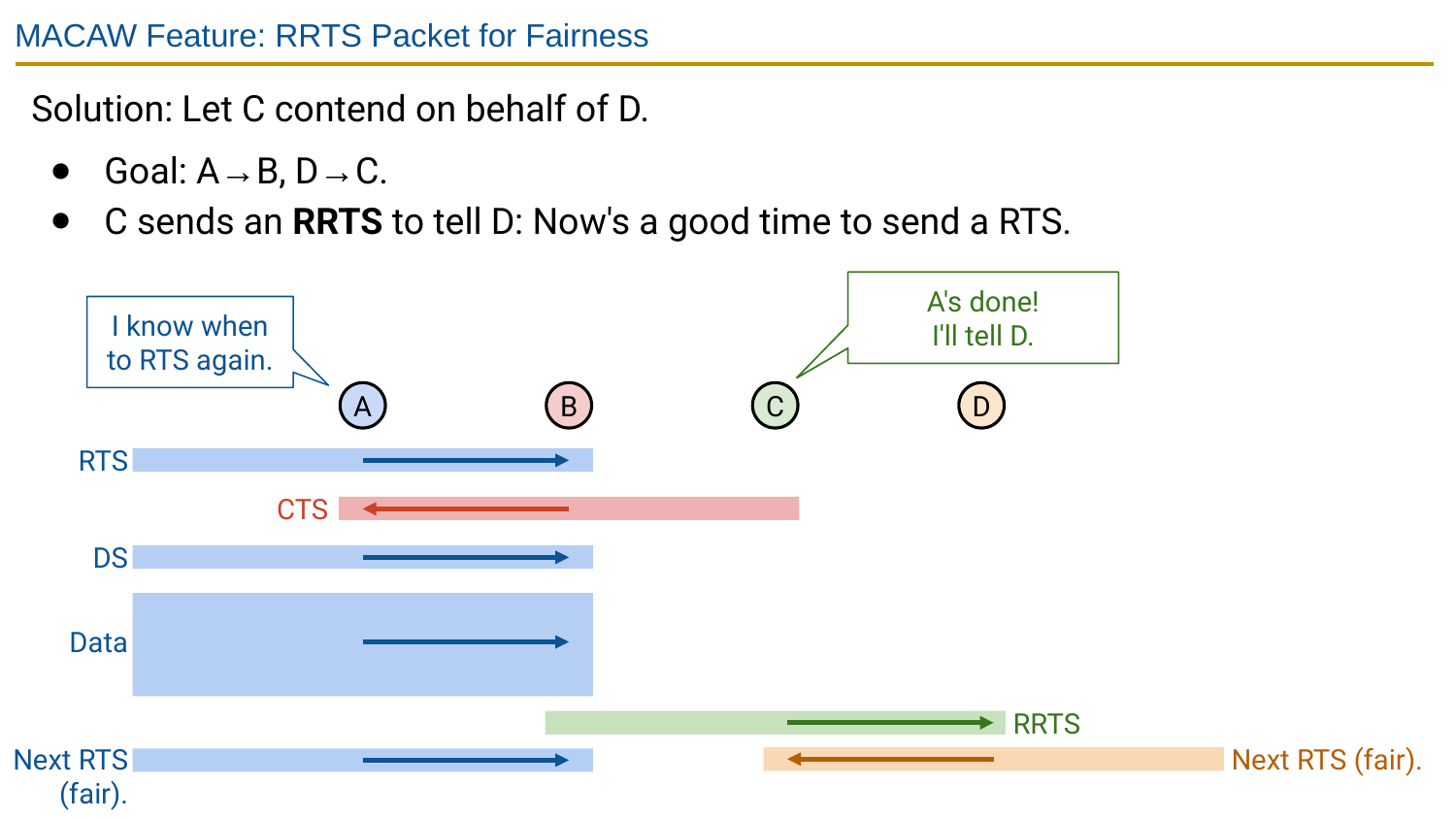

# MACAW Feature: RRTS Packet for Fairness
Solution: Let C contend on behalf of D.
Goal: A→B, D→C.
C sends an RRTS to tell D: Now's a good time to send a RTS.
I heard CTS, so I need to be quiet.
A's done!
I'll tell D.
I know when to RTS again.
A
B
C
D
RTS

CTS

DS

Data
RRTS

Next RTS (fair).
Next RTS (fair).